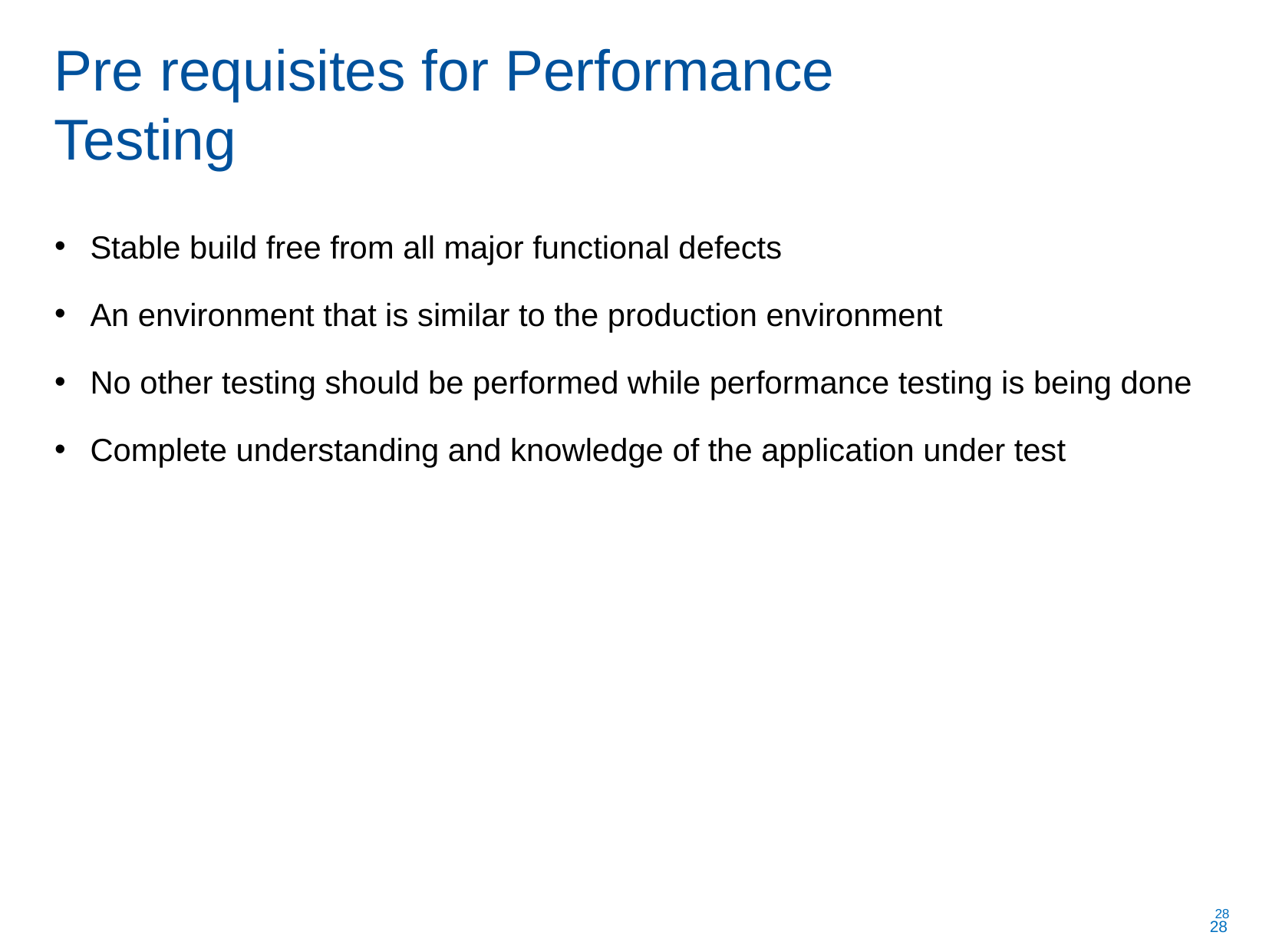

Pre requisites for Performance Testing
Stable build free from all major functional defects
An environment that is similar to the production environment
No other testing should be performed while performance testing is being done
Complete understanding and knowledge of the application under test